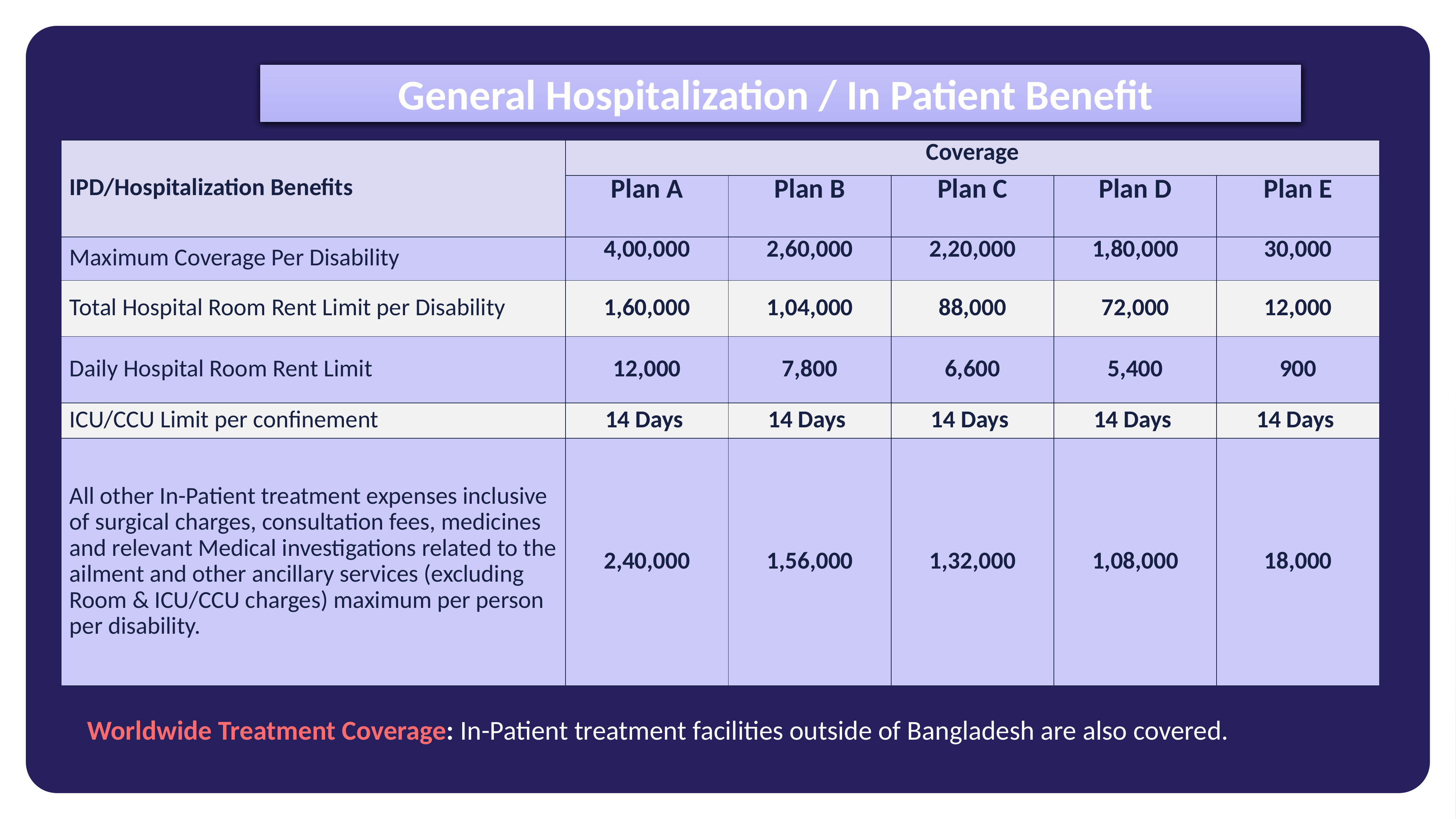

# General Hospitalization / In Patient Benefit
| IPD/Hospitalization Benefits | Coverage |  |  |  |  |
| --- | --- | --- | --- | --- | --- |
|  | Plan A | Plan B | Plan C | Plan D | Plan E |
| Maximum Coverage Per Disability | 4,00,000 | 2,60,000 | 2,20,000 | 1,80,000 | 30,000 |
| Total Hospital Room Rent Limit per Disability | 1,60,000 | 1,04,000 | 88,000 | 72,000 | 12,000 |
| Daily Hospital Room Rent Limit | 12,000 | 7,800 | 6,600 | 5,400 | 900 |
| ICU/CCU Limit per confinement | 14 Days | 14 Days | 14 Days | 14 Days | 14 Days |
| All other In-Patient treatment expenses inclusive of surgical charges, consultation fees, medicines and relevant Medical investigations related to the ailment and other ancillary services (excluding Room & ICU/CCU charges) maximum per person per disability. | 2,40,000 | 1,56,000 | 1,32,000 | 1,08,000 | 18,000 |

Worldwide Treatment Coverage: In-Patient treatment facilities outside of Bangladesh are also covered.